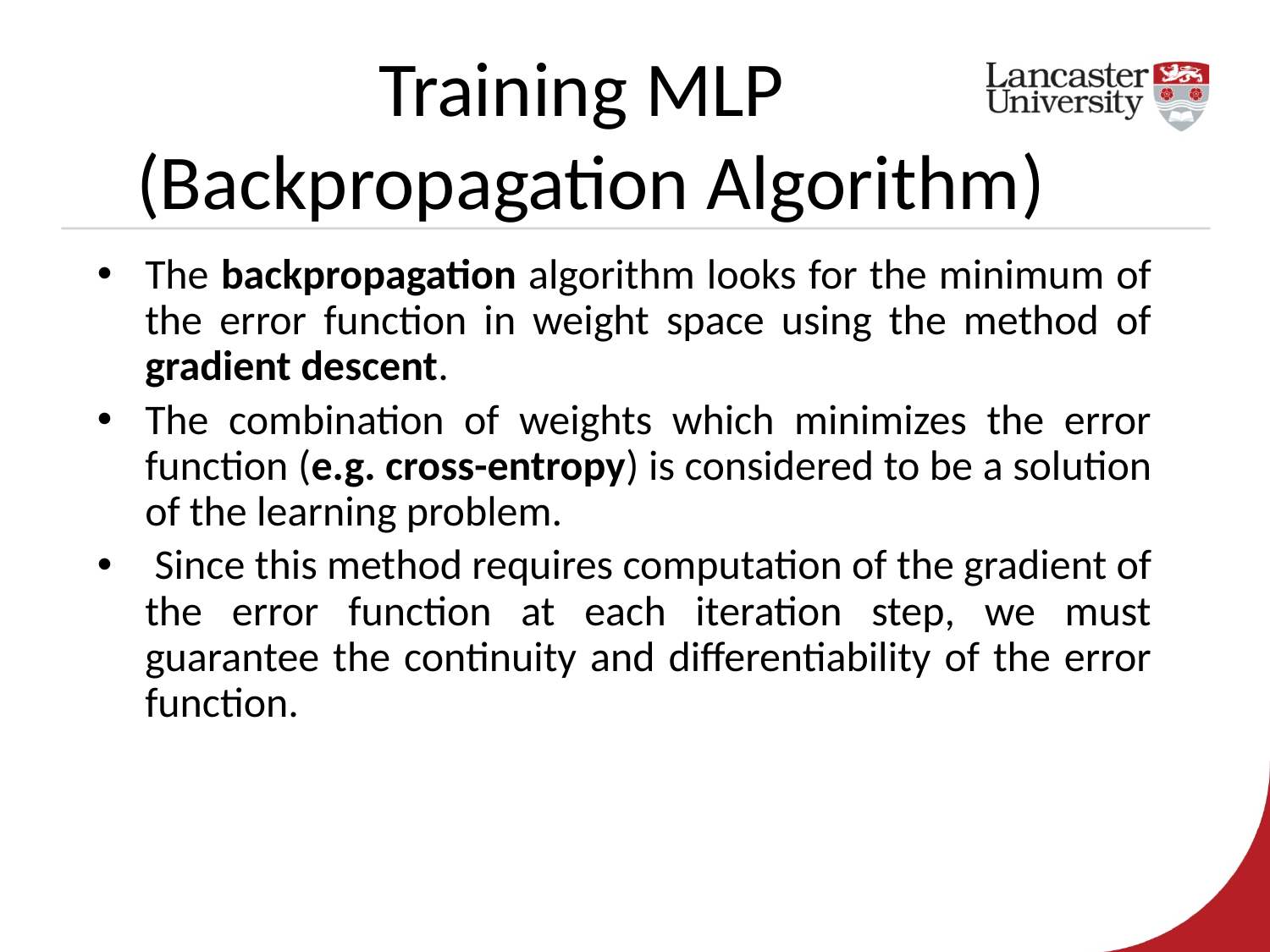

Training MLP
(Backpropagation Algorithm)
The backpropagation algorithm looks for the minimum of the error function in weight space using the method of gradient descent.
The combination of weights which minimizes the error function (e.g. cross-entropy) is considered to be a solution of the learning problem.
 Since this method requires computation of the gradient of the error function at each iteration step, we must guarantee the continuity and differentiability of the error function.